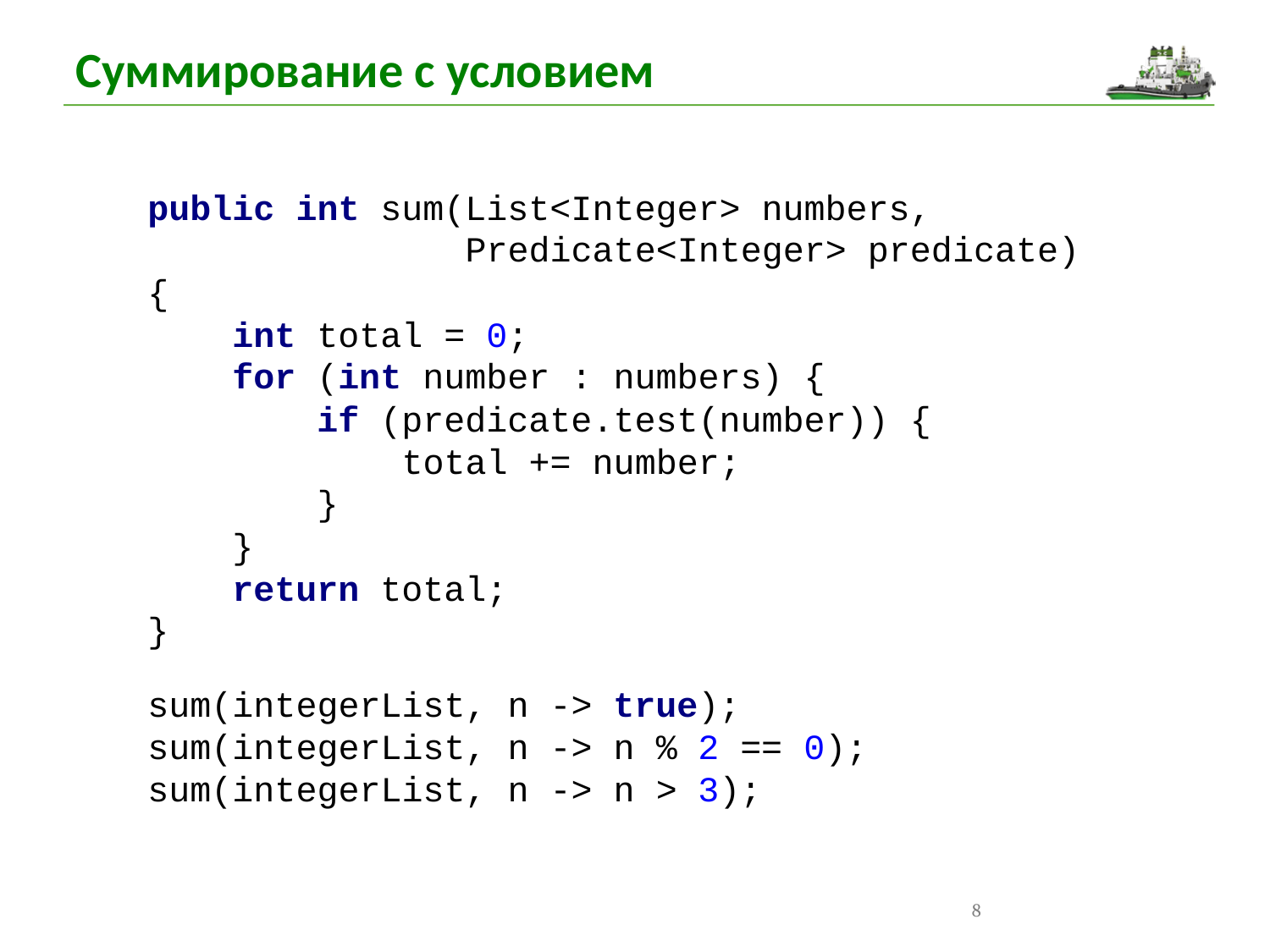

Суммирование с условием
public int sum(List<Integer> numbers,
               Predicate<Integer> predicate)
{
    int total = 0;
    for (int number : numbers) {
        if (predicate.test(number)) {
            total += number;
        }
    }
    return total;
}
sum(integerList, n -> true);
sum(integerList, n -> n % 2 == 0);
sum(integerList, n -> n > 3);
8